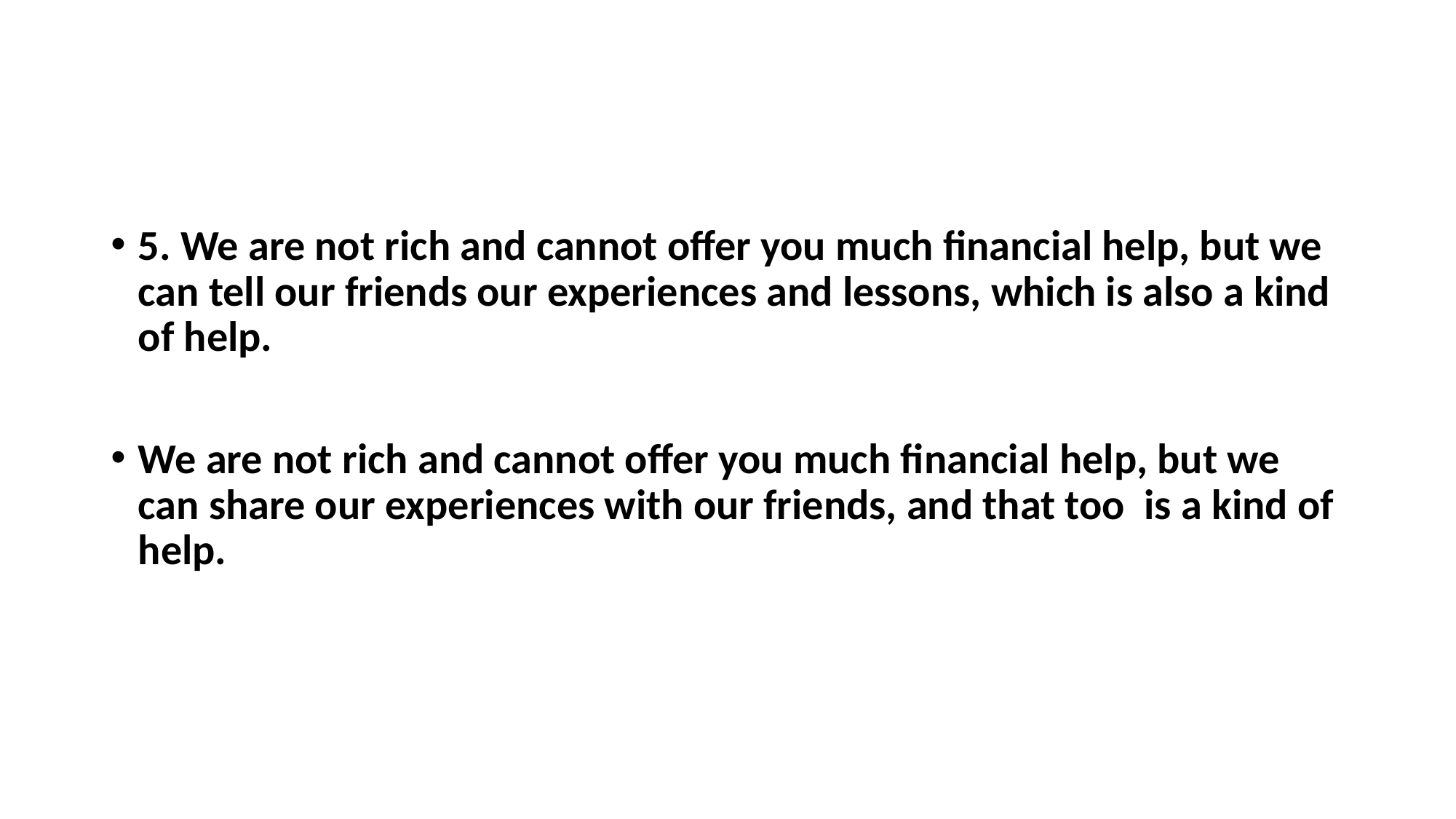

#
5. We are not rich and cannot offer you much financial help, but we can tell our friends our experiences and lessons, which is also a kind of help.

We are not rich and cannot offer you much financial help, but we can share our experiences with our friends, and that too  is a kind of help.